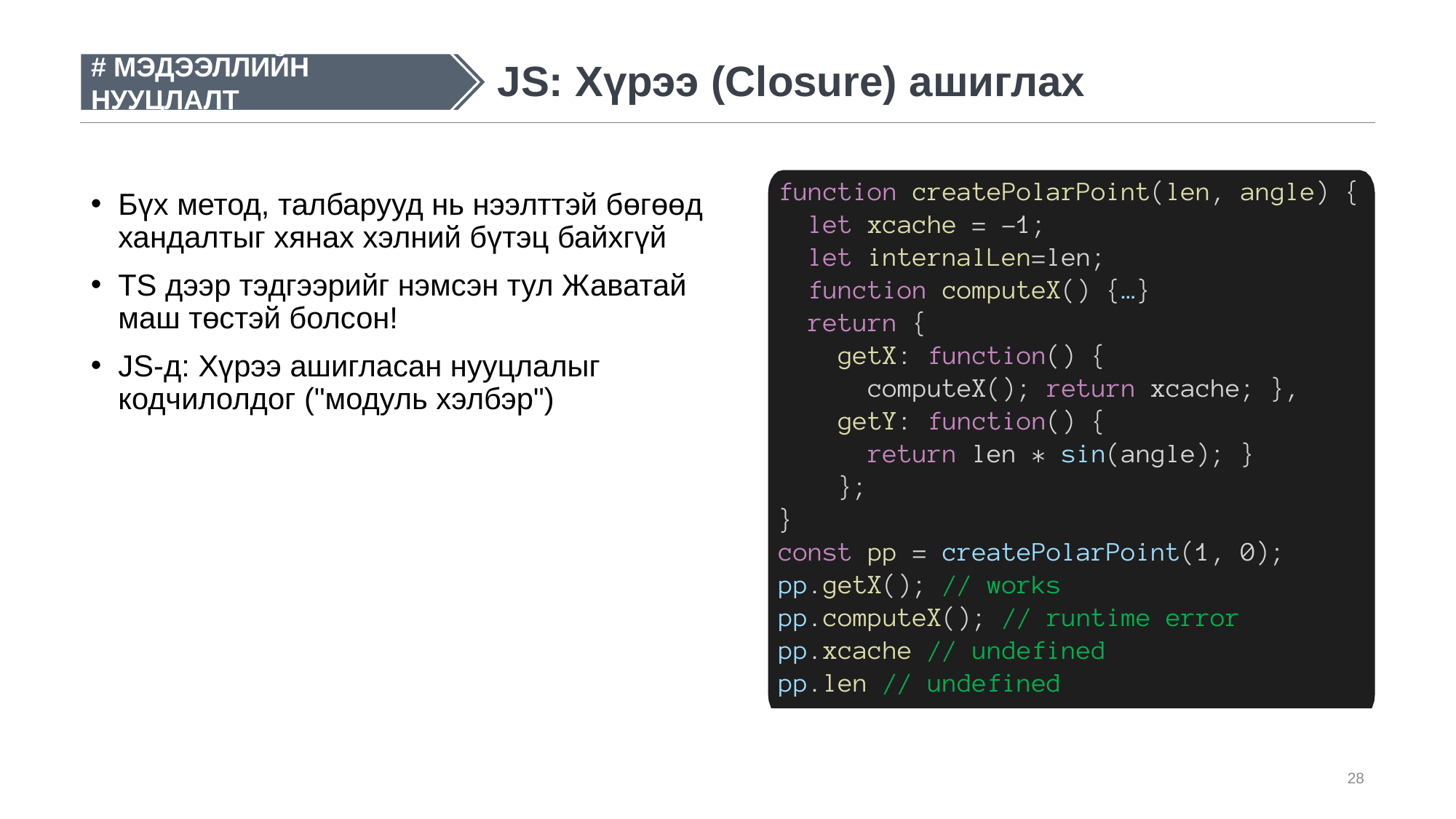

# МЭДЭЭЛЛИЙН НУУЦЛАЛТ
#
JS: Хүрээ (Closure) ашиглах
function createPolarPoint(len, angle) {
  let xcache = -1;
  let internalLen=len;
  function computeX() {…}
  return {
    getX: function() {
      computeX(); return xcache; },
    getY: function() {
      return len * sin(angle); }
    };
}
const pp = createPolarPoint(1, 0);
pp.getX(); // works
pp.computeX(); // runtime error
pp.xcache // undefined
pp.len // undefined

Бүх метод, талбарууд нь нээлттэй бөгөөд хандалтыг хянах хэлний бүтэц байхгүй
TS дээр тэдгээрийг нэмсэн тул Жаватай маш төстэй болсон!
JS-д: Хүрээ ашигласан нууцлалыг кодчилолдог ("модуль хэлбэр")
28